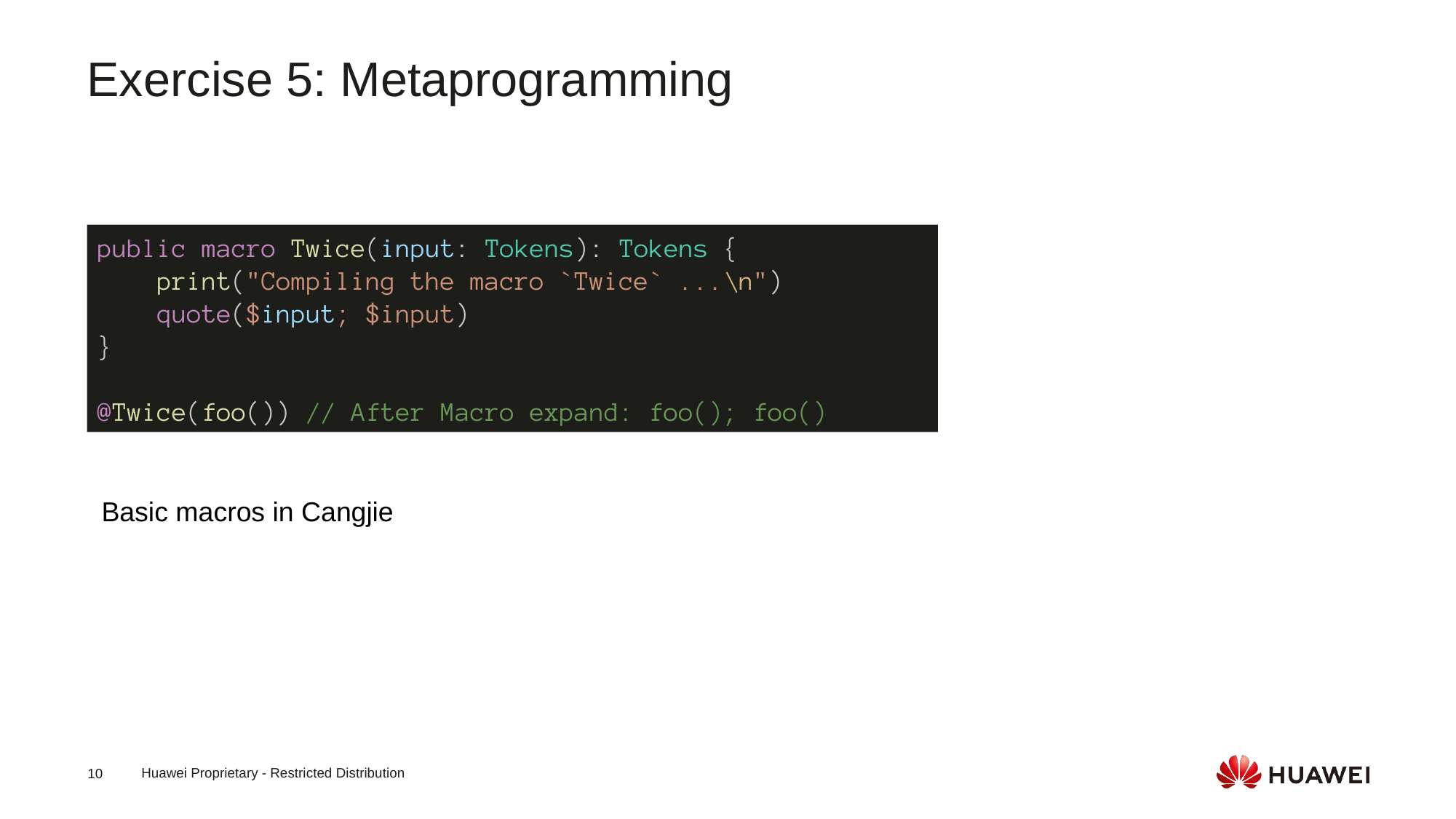

Exercise 5: Metaprogramming
public macro Twice(input: Tokens): Tokens {
    print("Compiling the macro `Twice` ...\n")
    quote($input; $input)
}
@Twice(foo()) // After Macro expand: foo(); foo()
Basic macros in Cangjie